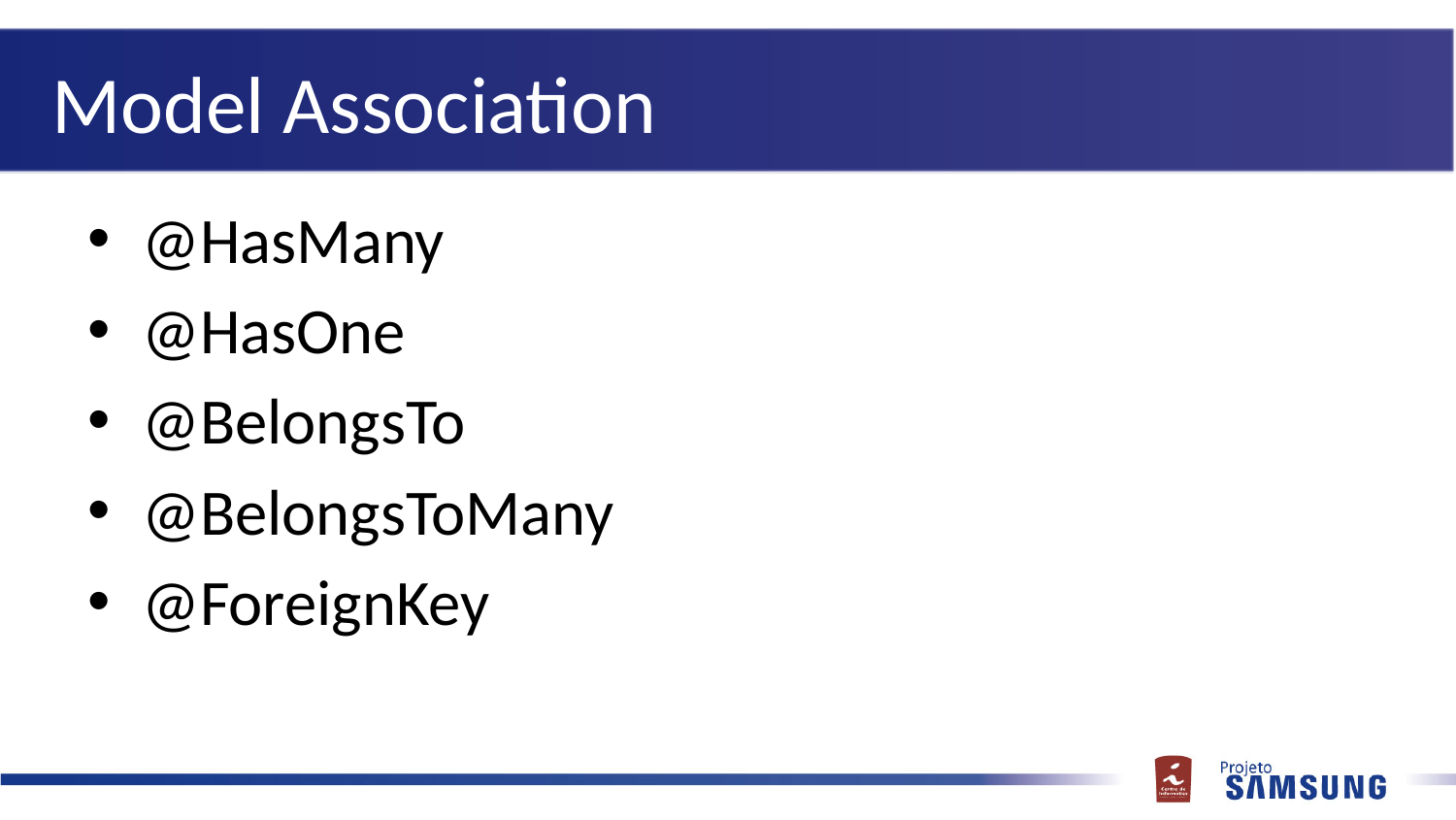

# Model Association
@HasMany
@HasOne
@BelongsTo
@BelongsToMany
@ForeignKey